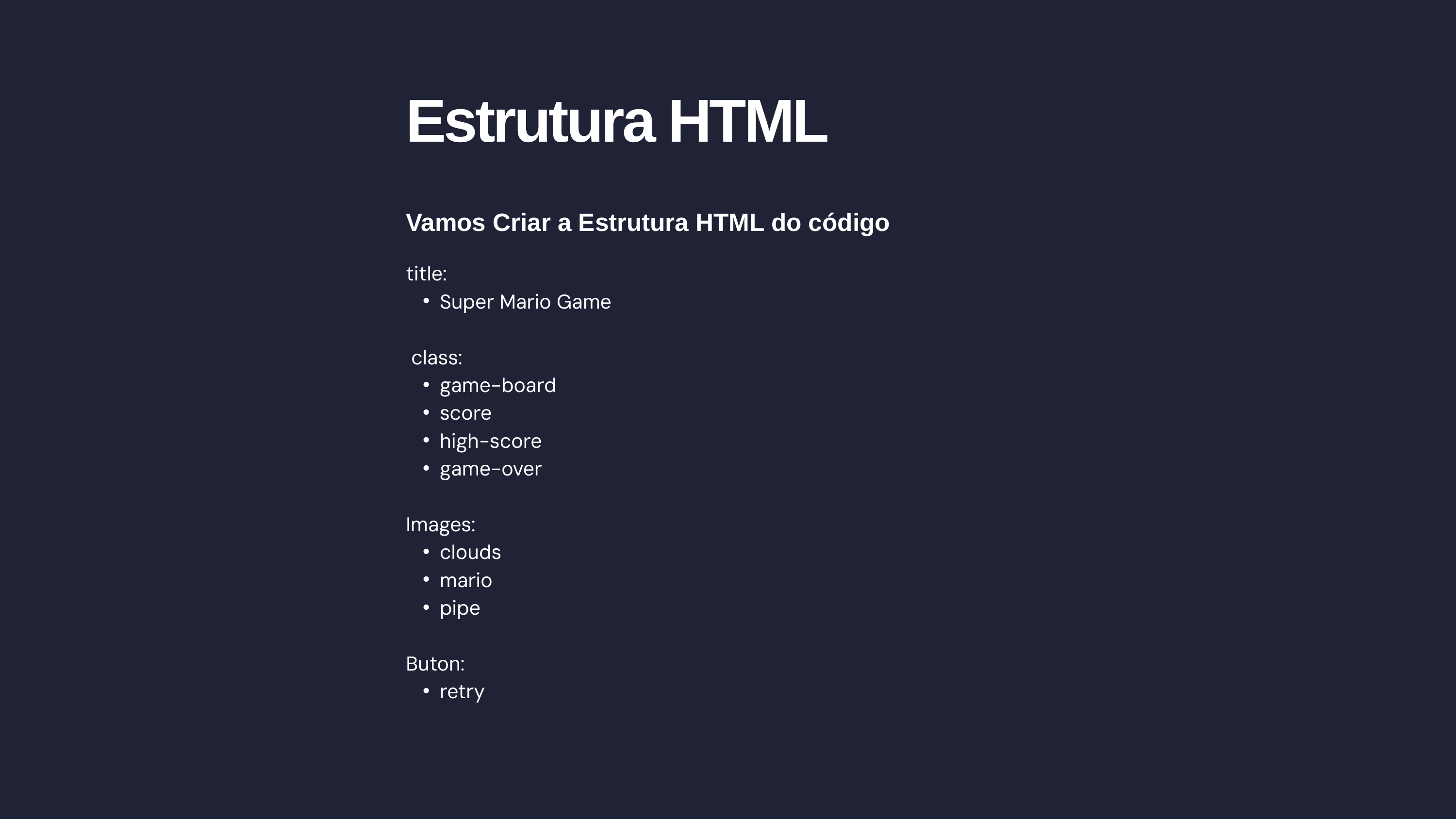

Estrutura HTML
Vamos Criar a Estrutura HTML do código
title:
Super Mario Game

 class:
game-board
score
high-score
game-over

Images:
clouds
mario
pipe

Buton:
retry